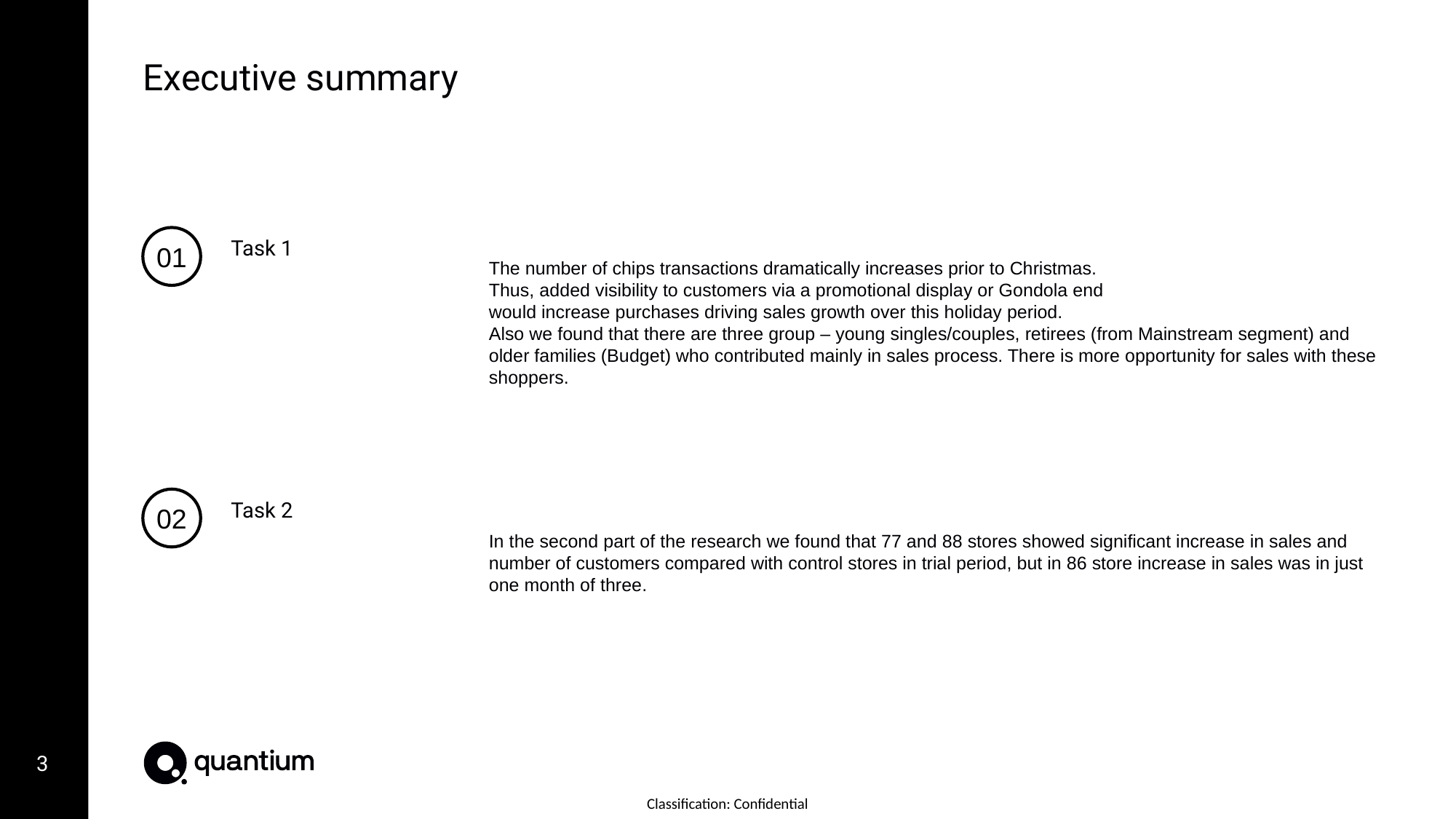

Executive summary
01
Task 1

The number of chips transactions dramatically increases prior to Christmas.
Thus, added visibility to customers via a promotional display or Gondola end
would increase purchases driving sales growth over this holiday period.
Also we found that there are three group – young singles/couples, retirees (from Mainstream segment) and older families (Budget) who contributed mainly in sales process. There is more opportunity for sales with these shoppers.

02
Task 2

In the second part of the research we found that 77 and 88 stores showed significant increase in sales and number of customers compared with control stores in trial period, but in 86 store increase in sales was in just one month of three.